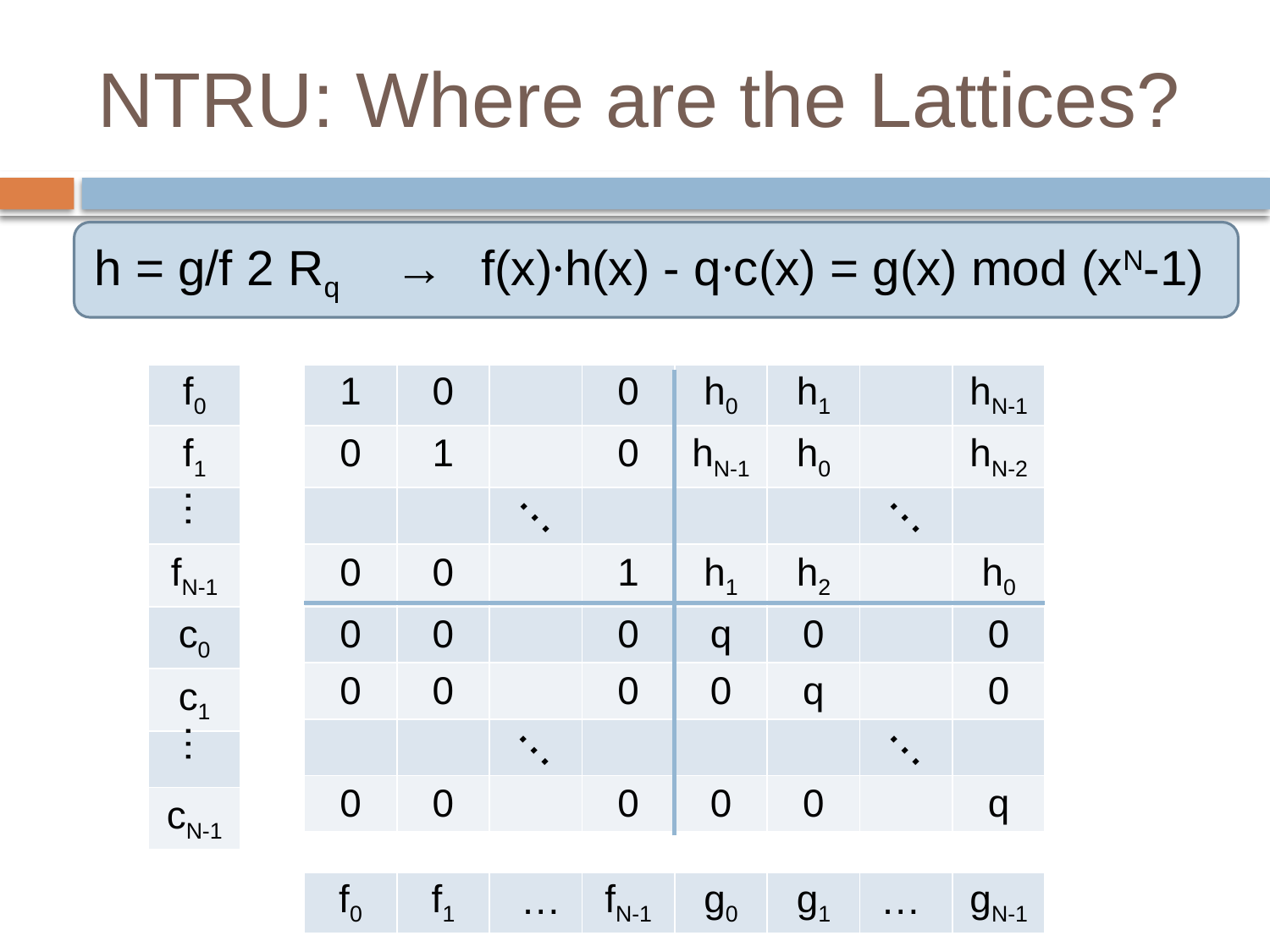

# NTRU: Where are the Lattices?
h = g/f 2 Rq    →   f(x)∙h(x) - q∙c(x) = g(x) mod (xN-1)
|  |
| --- |
| f0 |
| f1 |
|  |
| fN-1 |
| c0 |
| c1 |
|  |
| cN-1 |
|  |  |  |  |  |  |  |  |
| --- | --- | --- | --- | --- | --- | --- | --- |
| 1 | 0 |  | 0 | h0 | h1 |  | hN-1 |
| 0 | 1 |  | 0 | hN-1 | h0 |  | hN-2 |
|  |  |  |  |  |  |  |  |
| 0 | 0 |  | 1 | h1 | h2 |  | h0 |
| 0 | 0 |  | 0 | q | 0 |  | 0 |
| 0 | 0 |  | 0 | 0 | q |  | 0 |
|  |  |  |  |  |  |  |  |
| 0 | 0 |  | 0 | 0 | 0 |  | q |
…
…
…
…
…
…
|  |  |  |  |  |  |  |  |
| --- | --- | --- | --- | --- | --- | --- | --- |
| f0 | f1 |  | fN-1 | g0 | g1 |  | gN-1 |
…
…